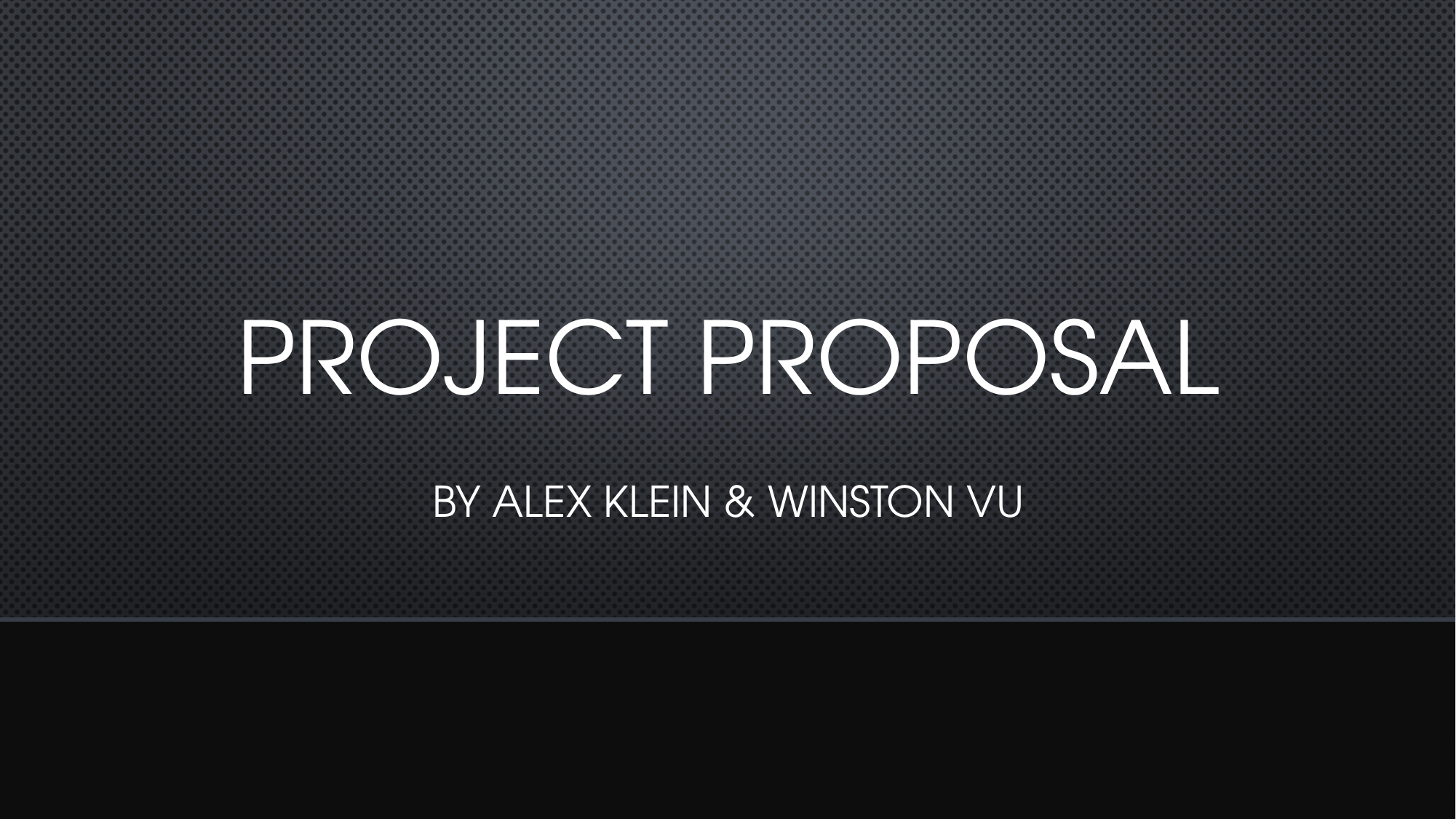

# Project Proposal
By Alex Klein & Winston Vu